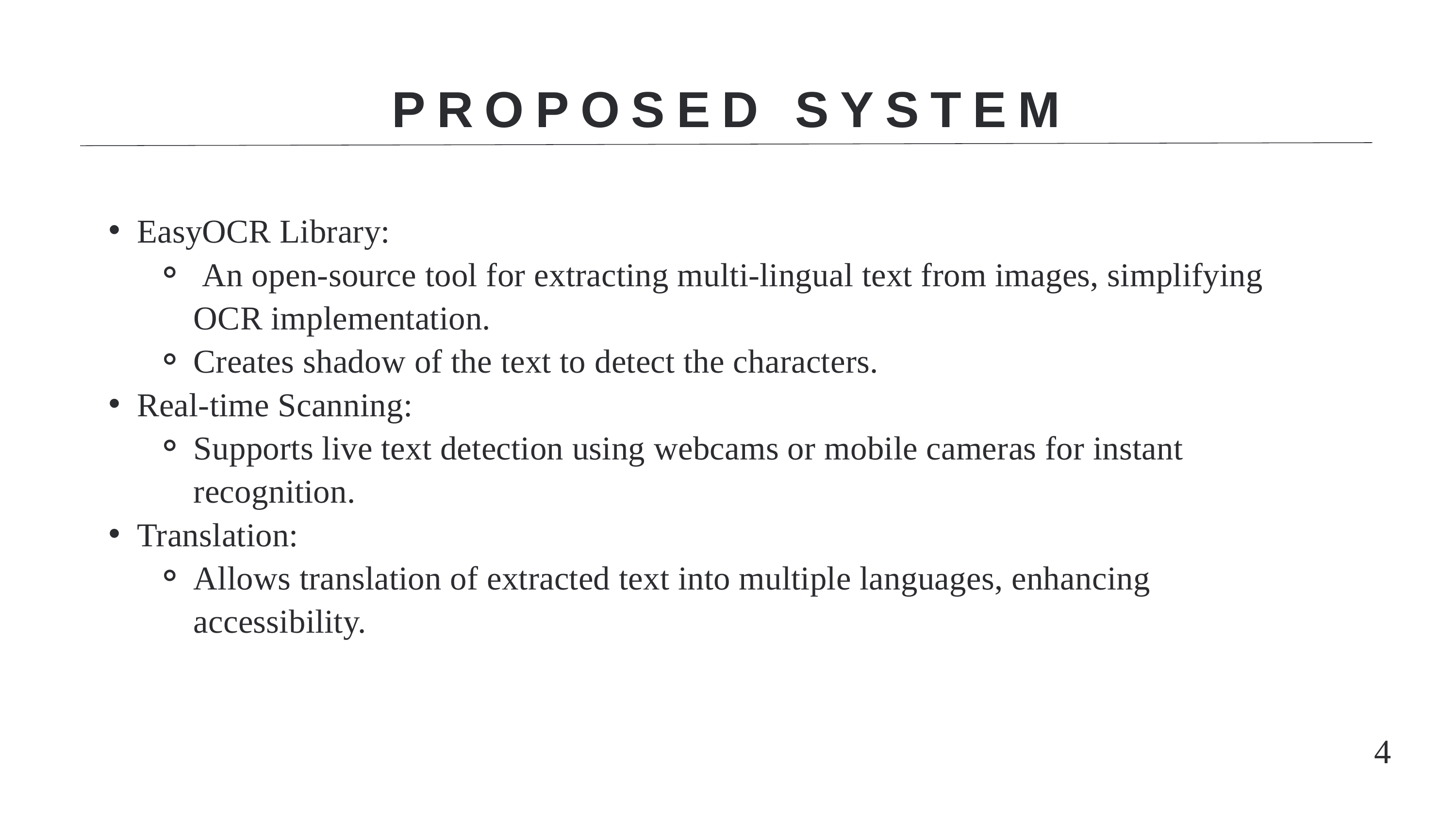

PROPOSED SYSTEM

EasyOCR Library:
 An open-source tool for extracting multi-lingual text from images, simplifying OCR implementation.
Creates shadow of the text to detect the characters.
Real-time Scanning:
Supports live text detection using webcams or mobile cameras for instant recognition.
Translation:
Allows translation of extracted text into multiple languages, enhancing accessibility.

4